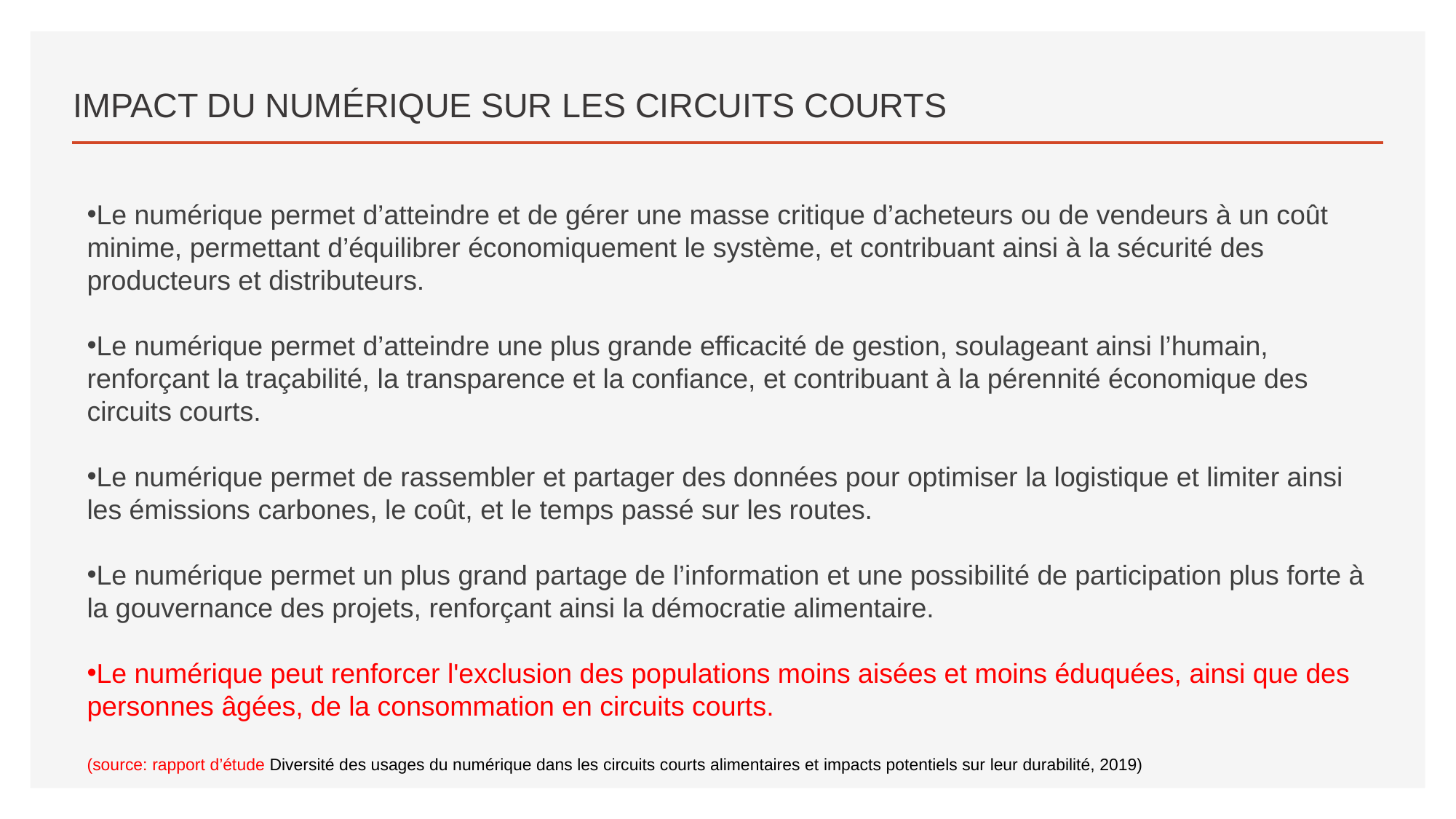

# IMPACT DU NUMÉRIQUE SUR LES CIRCUITS COURTS

Le numérique permet d’atteindre et de gérer une masse critique d’acheteurs ou de vendeurs à un coût minime, permettant d’équilibrer économiquement le système, et contribuant ainsi à la sécurité des producteurs et distributeurs.

Le numérique permet d’atteindre une plus grande efficacité de gestion, soulageant ainsi l’humain, renforçant la traçabilité, la transparence et la confiance, et contribuant à la pérennité économique des circuits courts.

Le numérique permet de rassembler et partager des données pour optimiser la logistique et limiter ainsi les émissions carbones, le coût, et le temps passé sur les routes.

Le numérique permet un plus grand partage de l’information et une possibilité de participation plus forte à la gouvernance des projets, renforçant ainsi la démocratie alimentaire.

Le numérique peut renforcer l'exclusion des populations moins aisées et moins éduquées, ainsi que des personnes âgées, de la consommation en circuits courts.

(source: rapport d’étude Diversité des usages du numérique dans les circuits courts alimentaires et impacts potentiels sur leur durabilité, 2019)